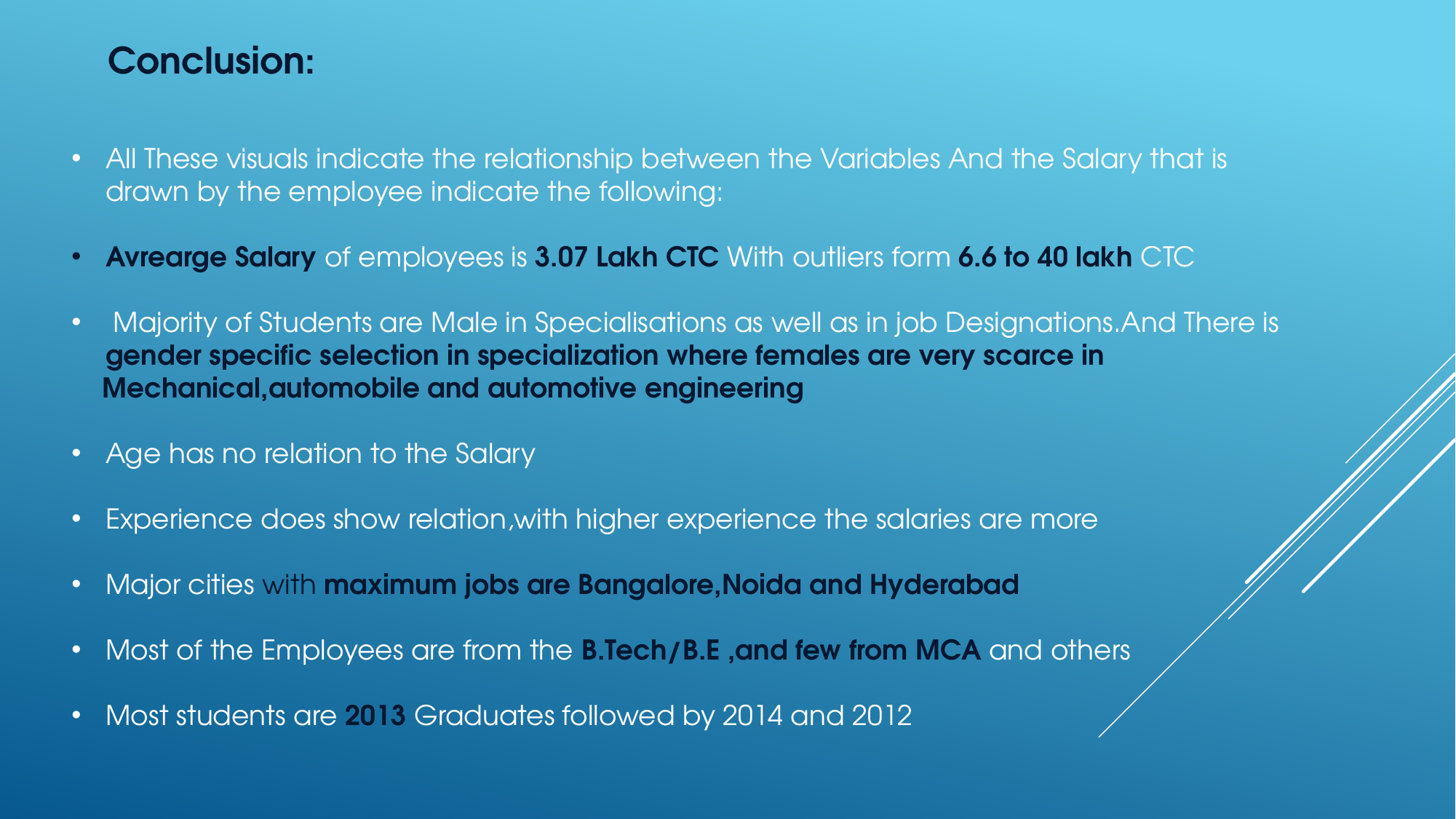

Conclusion:

All These visuals indicate the relationship between the Variables And the Salary that is drawn by the employee indicate the following:

Avrearge Salary of employees is 3.07 Lakh CTC With outliers form 6.6 to 40 lakh CTC

 Majority of Students are Male in Specialisations as well as in job Designations.And There is gender specific selection in specialization where females are very scarce in
    Mechanical,automobile and automotive engineering

Age has no relation to the Salary

Experience does show relation,with higher experience the salaries are more

Major cities with maximum jobs are Bangalore,Noida and Hyderabad

Most of the Employees are from the B.Tech/B.E ,and few from MCA and others

Most students are 2013 Graduates followed by 2014 and 2012